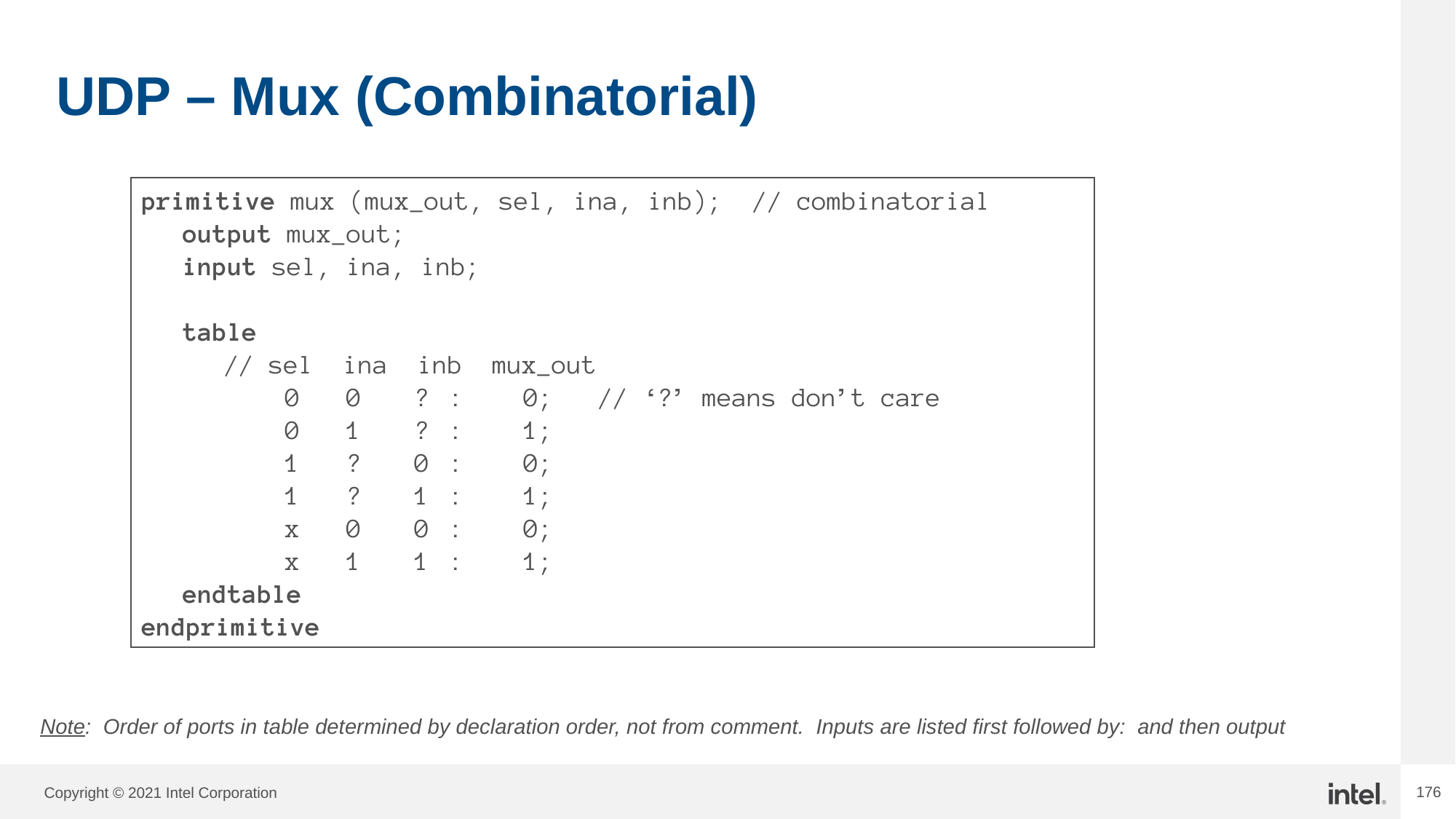

# UDP – Mux (Combinatorial)
primitive mux (mux_out, sel, ina, inb);  // combinatorial
	output mux_out;
	input sel, ina, inb;

	table
		// sel  ina  inb  mux_out
	     	0	0	?	:	0;   // ‘?’ means don’t care
	     	0	1	?	:	1;
	     	1	?	0	:	0;
			1	?	1	:	1;
			x	0	0	:	0;
			x	1	1	:	1;
	endtable
endprimitive
Note:  Order of ports in table determined by declaration order, not from comment.  Inputs are listed first followed by:  and then output